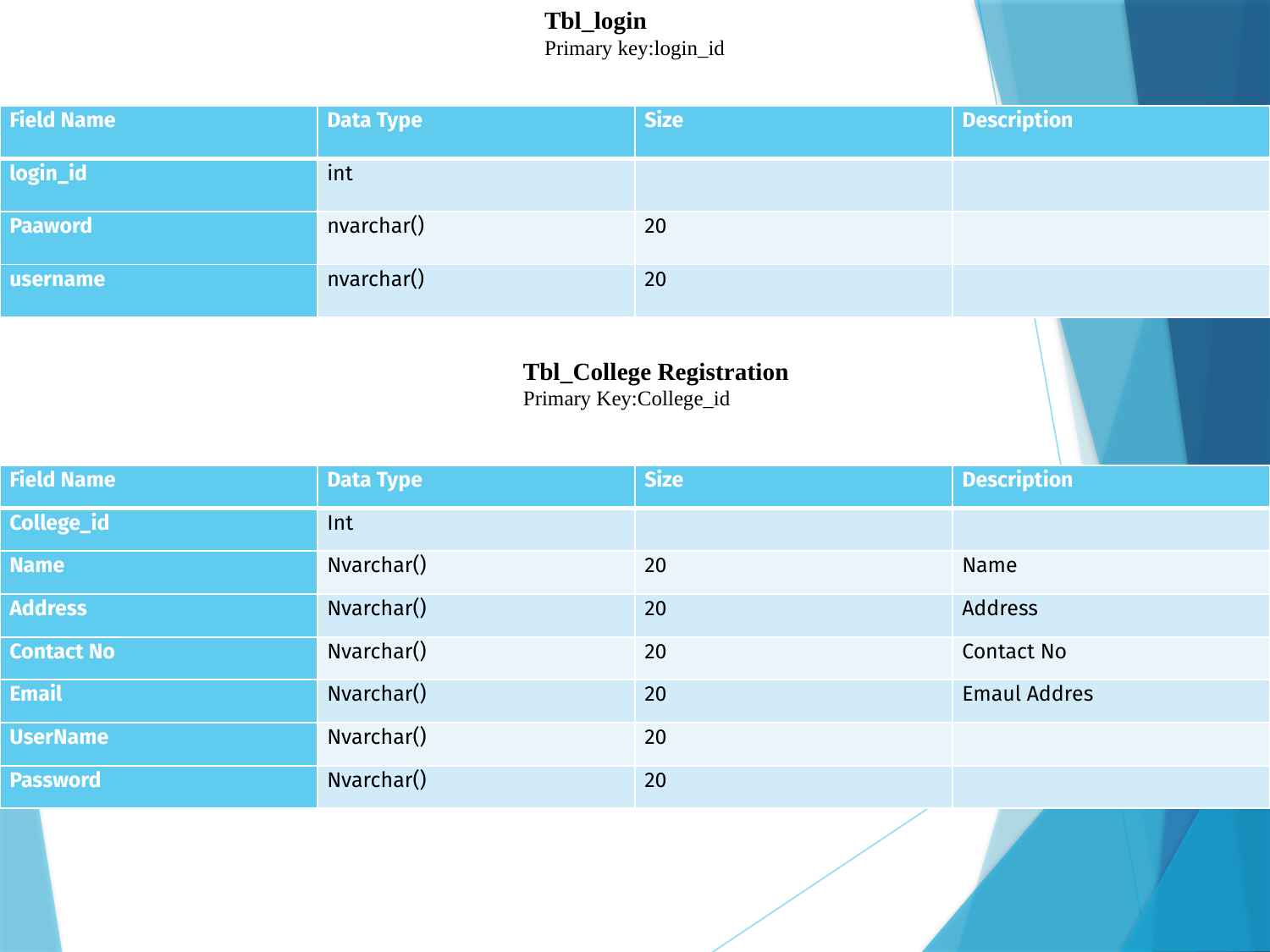

Tbl_login
Primary key:login_id
| Field Name | Data Type | Size | Description |
| --- | --- | --- | --- |
| login\_id | int |  |  |
| Paaword | nvarchar() | 20 |  |
| username | nvarchar() | 20 |  |
Tbl_College Registration
Primary Key:College_id

| Field Name | Data Type | Size | Description |
| --- | --- | --- | --- |
| College\_id | Int |  |  |
| Name | Nvarchar() | 20 | Name |
| Address | Nvarchar() | 20 | Address |
| Contact No | Nvarchar() | 20 | Contact No |
| Email | Nvarchar() | 20 | Emaul Addres |
| UserName | Nvarchar() | 20 |  |
| Password | Nvarchar() | 20 |  |